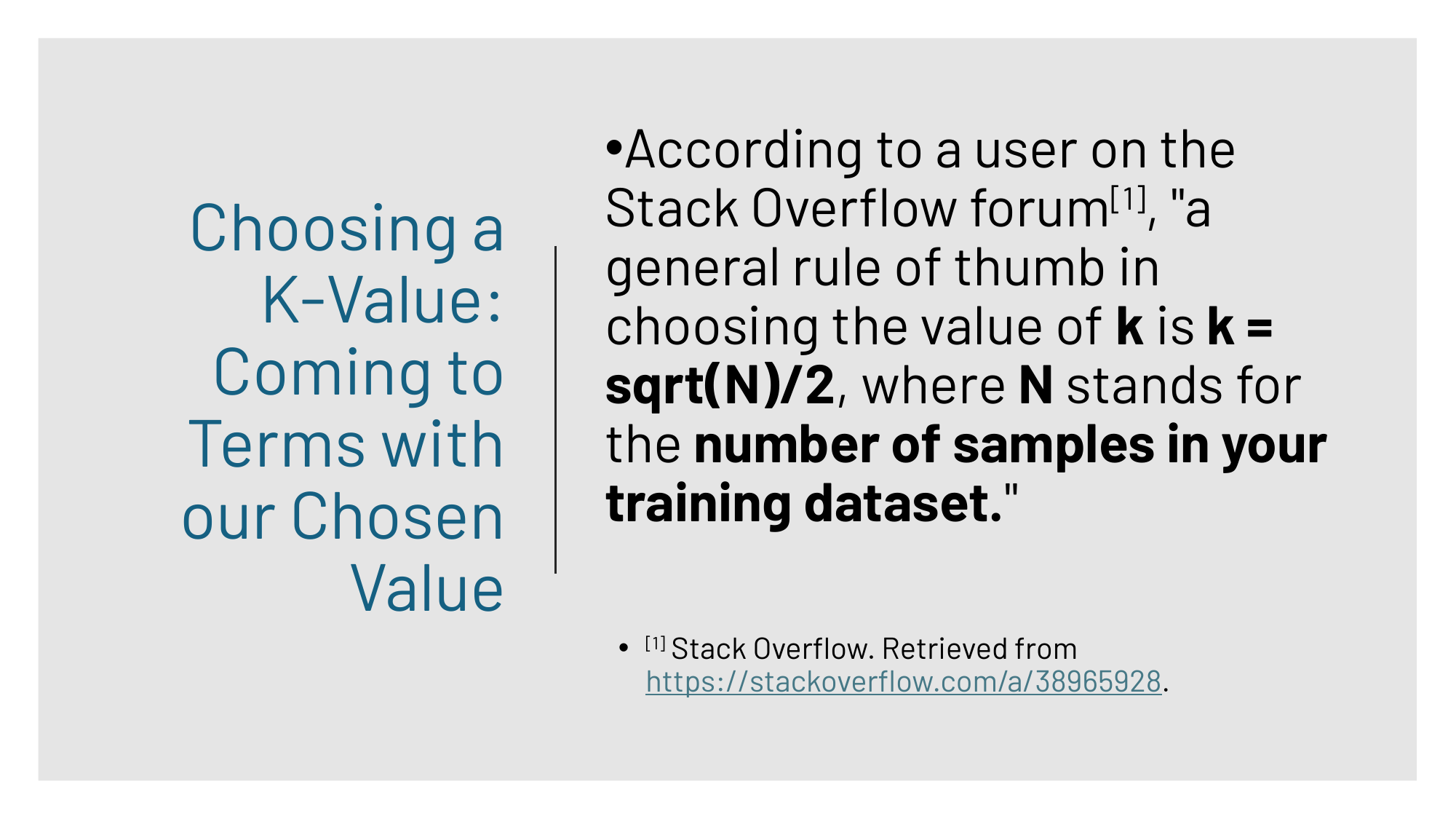

# Choosing a K-Value: Coming to Terms with our Chosen Value
According to a user on the Stack Overflow forum[1], "a general rule of thumb in choosing the value of k is k = sqrt(N)/2, where N stands for the number of samples in your training dataset."

[1] Stack Overflow. Retrieved from https://stackoverflow.com/a/38965928.